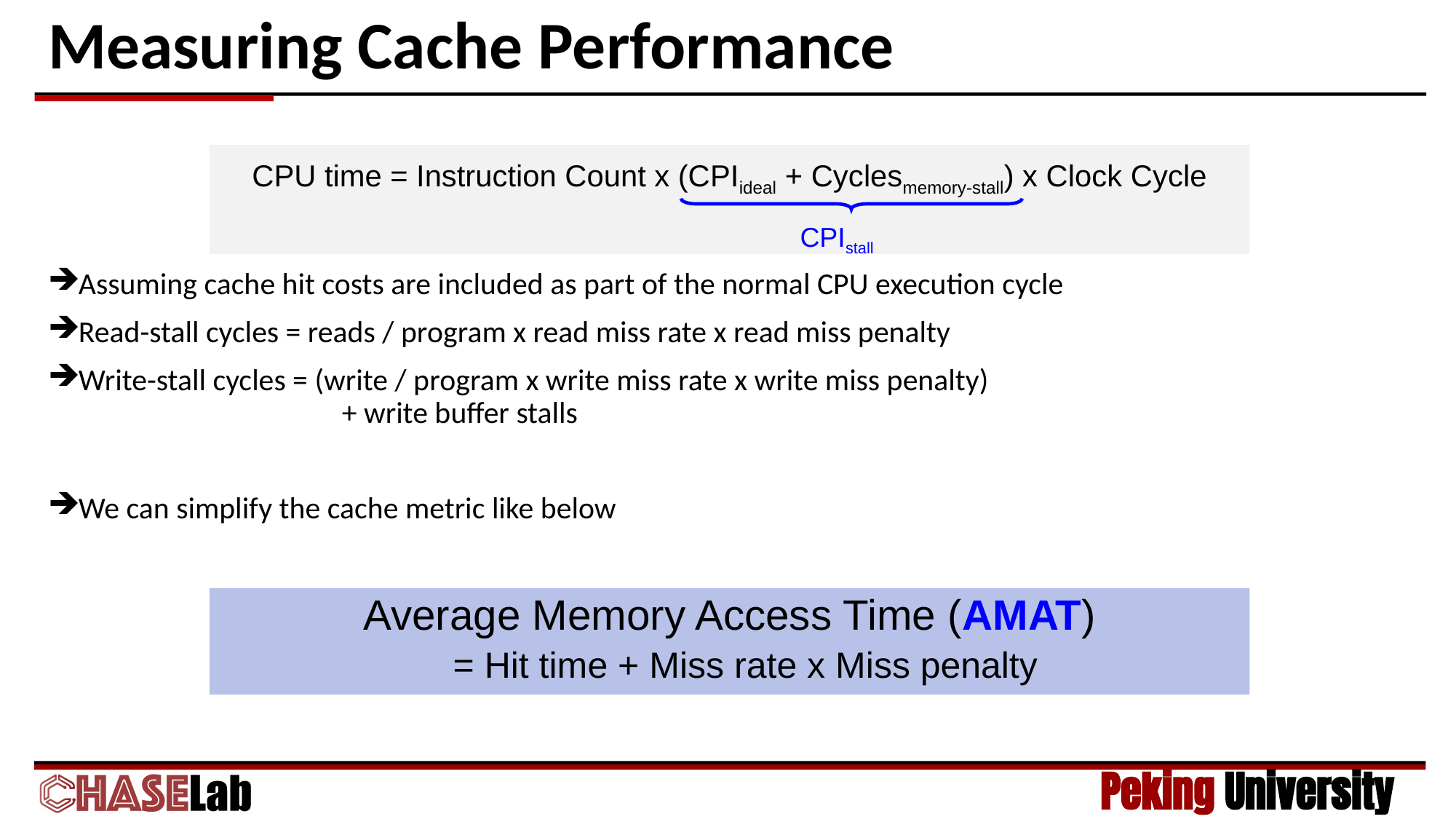

# Measuring Cache Performance
CPU time = Instruction Count x (CPIideal + Cyclesmemory-stall) x Clock Cycle

CPIstall
Assuming cache hit costs are included as part of the normal CPU execution cycle
Read-stall cycles = reads / program x read miss rate x read miss penalty
Write-stall cycles = (write / program x write miss rate x write miss penalty) 			    			       + write buffer stalls

We can simplify the cache metric like below
Average Memory Access Time (AMAT)
= Hit time + Miss rate x Miss penalty